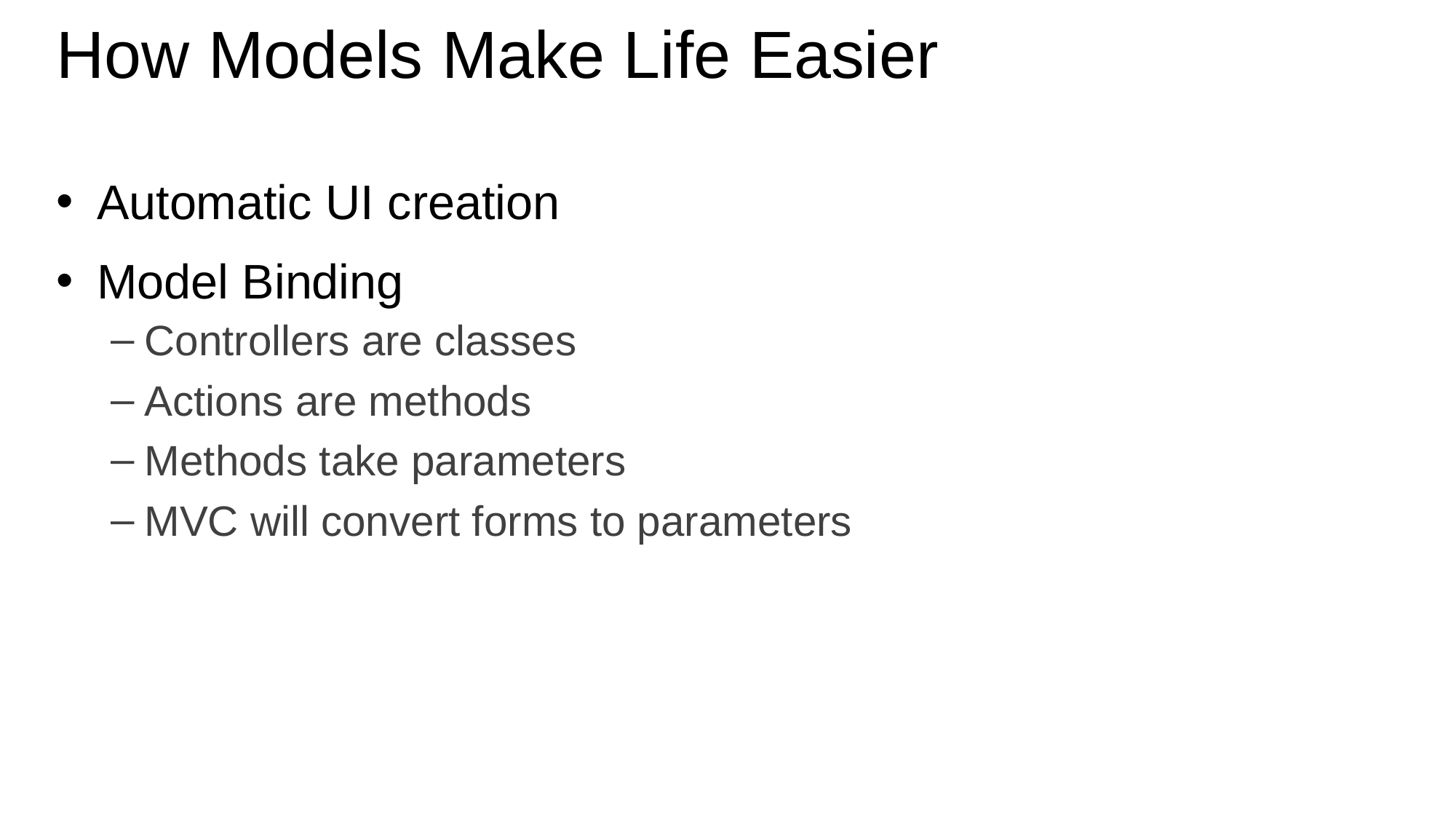

# How Models Make Life Easier
Automatic UI creation
Model Binding
Controllers are classes
Actions are methods
Methods take parameters
MVC will convert forms to parameters